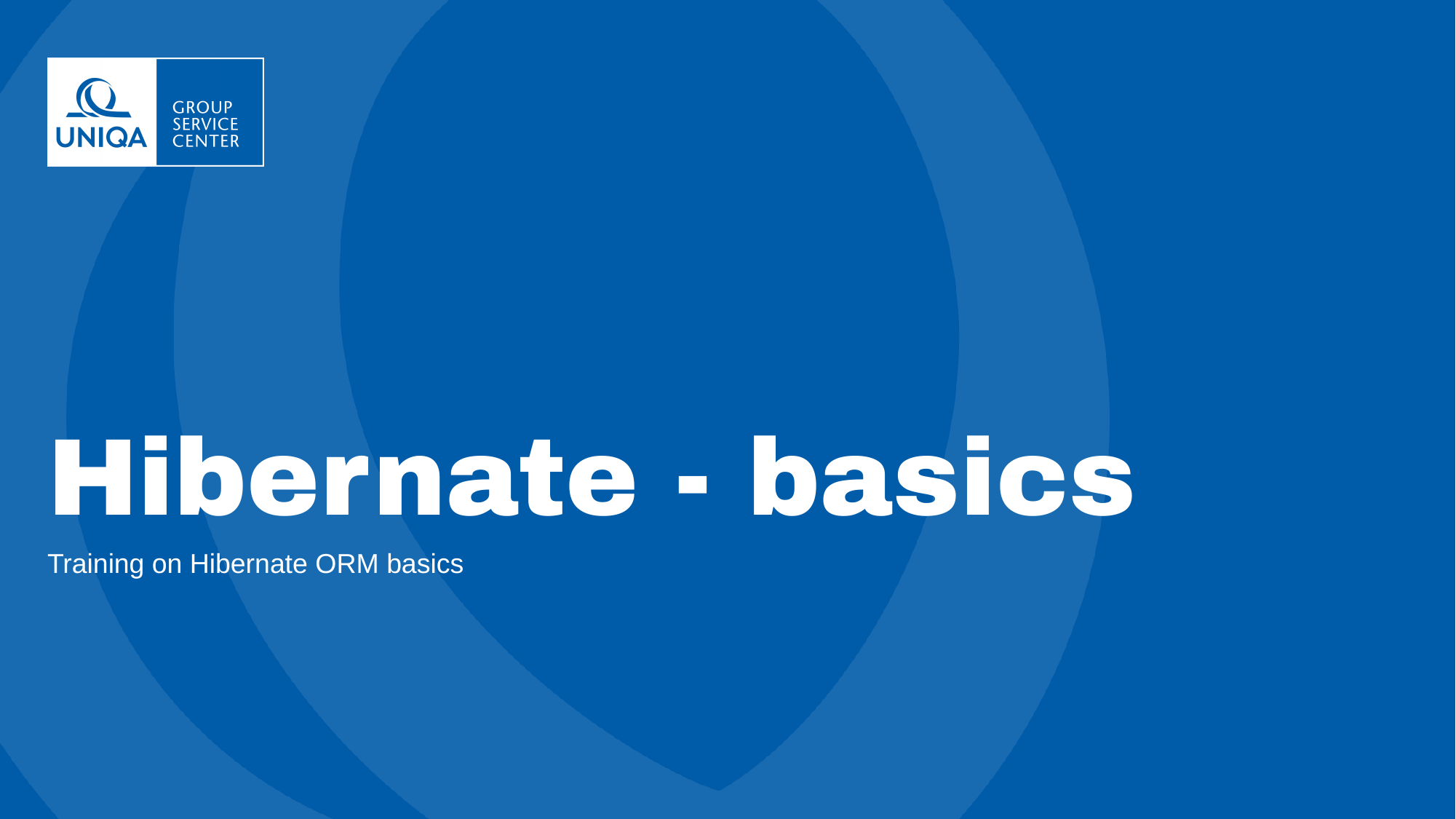

# Hibernate - basics
Training on Hibernate ORM basics